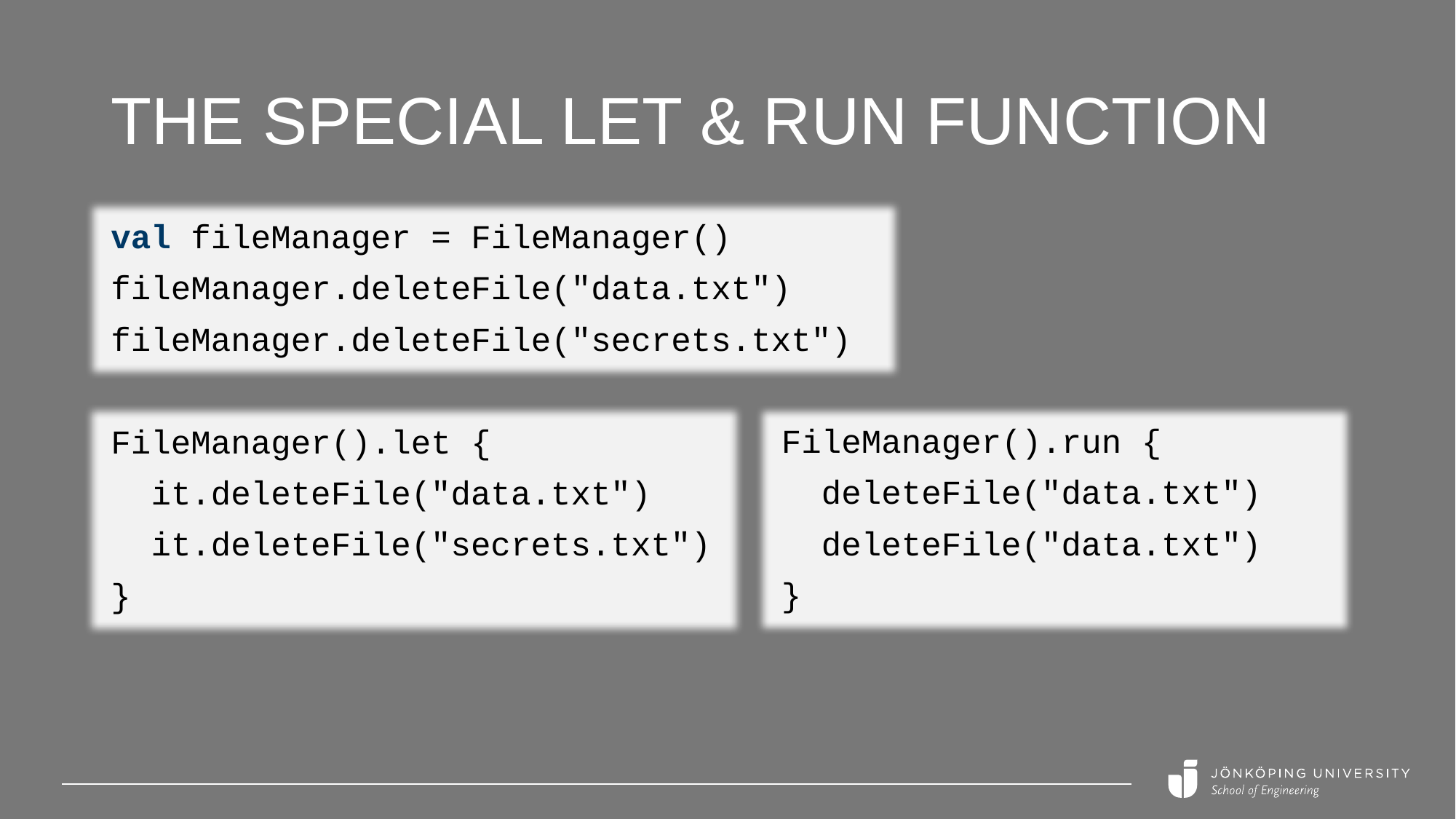

# The special let & run function
val fileManager = FileManager()
fileManager.deleteFile("data.txt")
fileManager.deleteFile("secrets.txt")
FileManager().run {
  deleteFile("data.txt")
  deleteFile("data.txt")
}
FileManager().let {
  it.deleteFile("data.txt")
  it.deleteFile("secrets.txt")
}